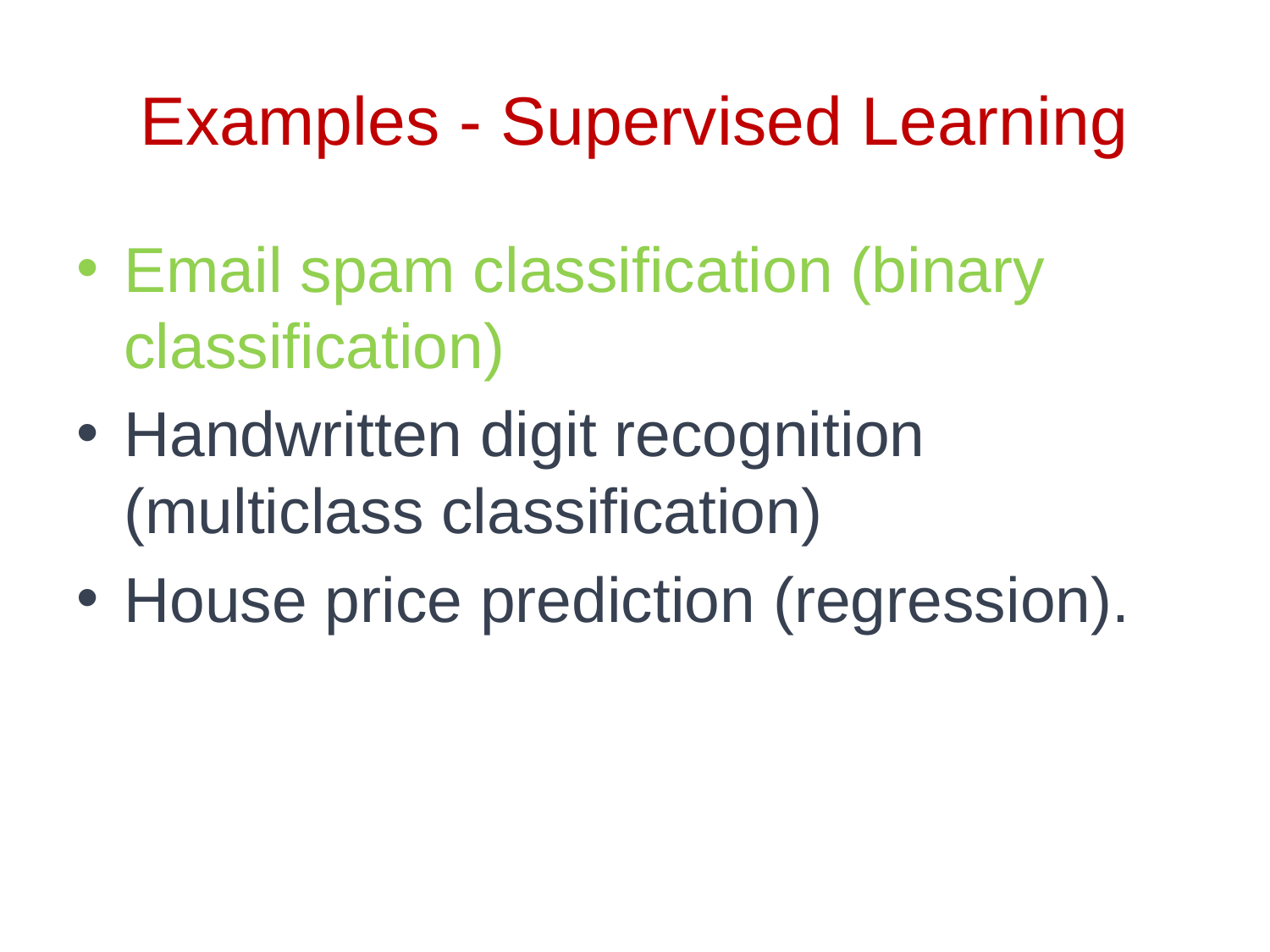

# Examples - Supervised Learning
Email spam classification (binary classification)
Handwritten digit recognition (multiclass classification)
House price prediction (regression).